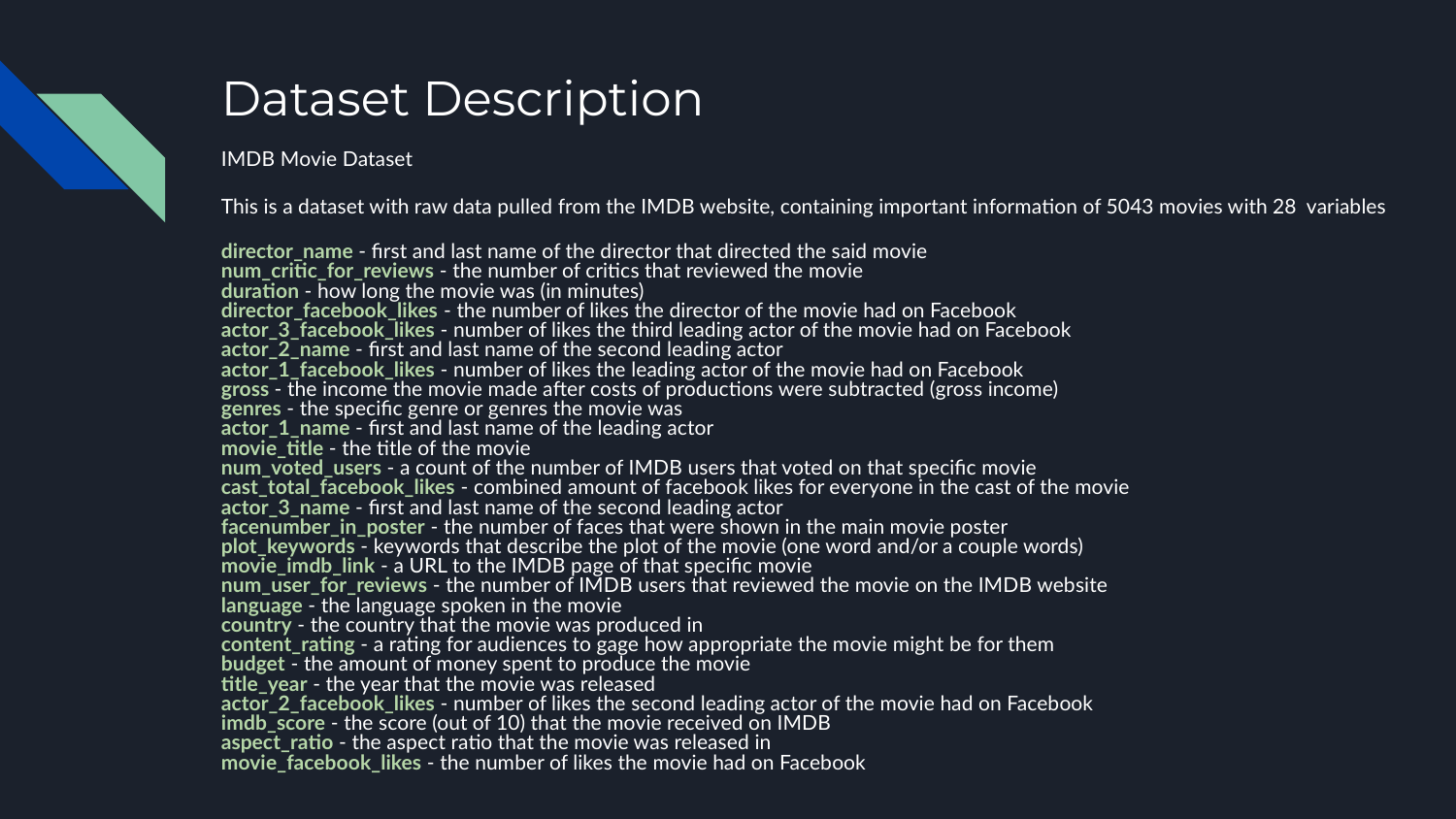

# Dataset Description
IMDB Movie Dataset
This is a dataset with raw data pulled from the IMDB website, containing important information of 5043 movies with 28  variables
director_name - first and last name of the director that directed the said movie
num_critic_for_reviews - the number of critics that reviewed the movie
duration - how long the movie was (in minutes)
director_facebook_likes - the number of likes the director of the movie had on Facebook
actor_3_facebook_likes - number of likes the third leading actor of the movie had on Facebook
actor_2_name - first and last name of the second leading actor
actor_1_facebook_likes - number of likes the leading actor of the movie had on Facebook
gross - the income the movie made after costs of productions were subtracted (gross income)
genres - the specific genre or genres the movie was
actor_1_name - first and last name of the leading actor
movie_title - the title of the movie
num_voted_users - a count of the number of IMDB users that voted on that specific movie
cast_total_facebook_likes - combined amount of facebook likes for everyone in the cast of the movie
actor_3_name - first and last name of the second leading actor
facenumber_in_poster - the number of faces that were shown in the main movie poster
plot_keywords - keywords that describe the plot of the movie (one word and/or a couple words)
movie_imdb_link - a URL to the IMDB page of that specific movie
num_user_for_reviews - the number of IMDB users that reviewed the movie on the IMDB website
language - the language spoken in the movie
country - the country that the movie was produced in
content_rating - a rating for audiences to gage how appropriate the movie might be for them
budget - the amount of money spent to produce the movie
title_year - the year that the movie was released
actor_2_facebook_likes - number of likes the second leading actor of the movie had on Facebook
imdb_score - the score (out of 10) that the movie received on IMDB
aspect_ratio - the aspect ratio that the movie was released in
movie_facebook_likes - the number of likes the movie had on Facebook